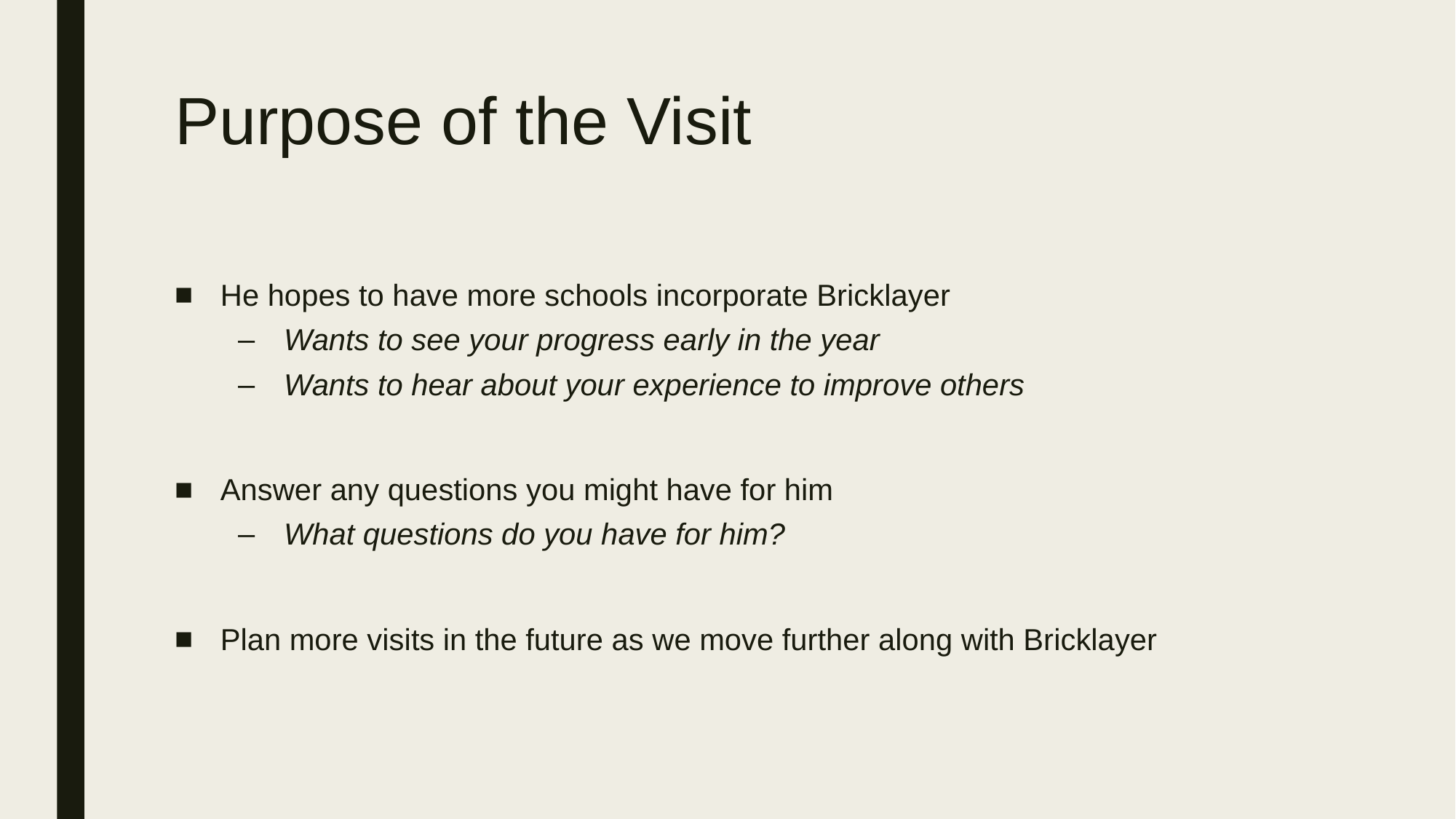

# Purpose of the Visit
He hopes to have more schools incorporate Bricklayer
Wants to see your progress early in the year
Wants to hear about your experience to improve others

Answer any questions you might have for him
What questions do you have for him?

Plan more visits in the future as we move further along with Bricklayer